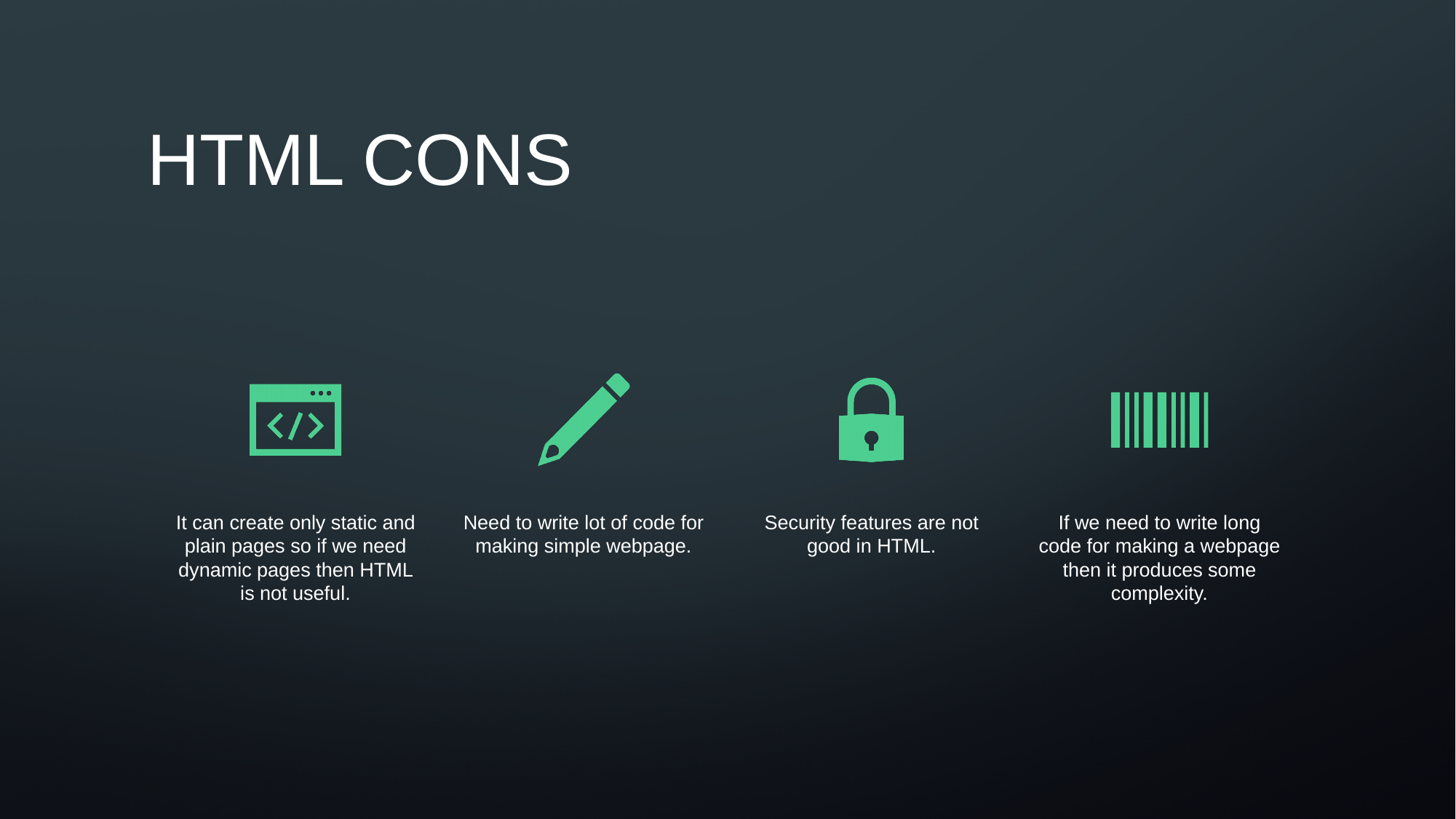

# HTML Cons
It can create only static and plain pages so if we need dynamic pages then HTML is not useful.
Need to write lot of code for making simple webpage.
Security features are not good in HTML.
If we need to write long code for making a webpage then it produces some complexity.